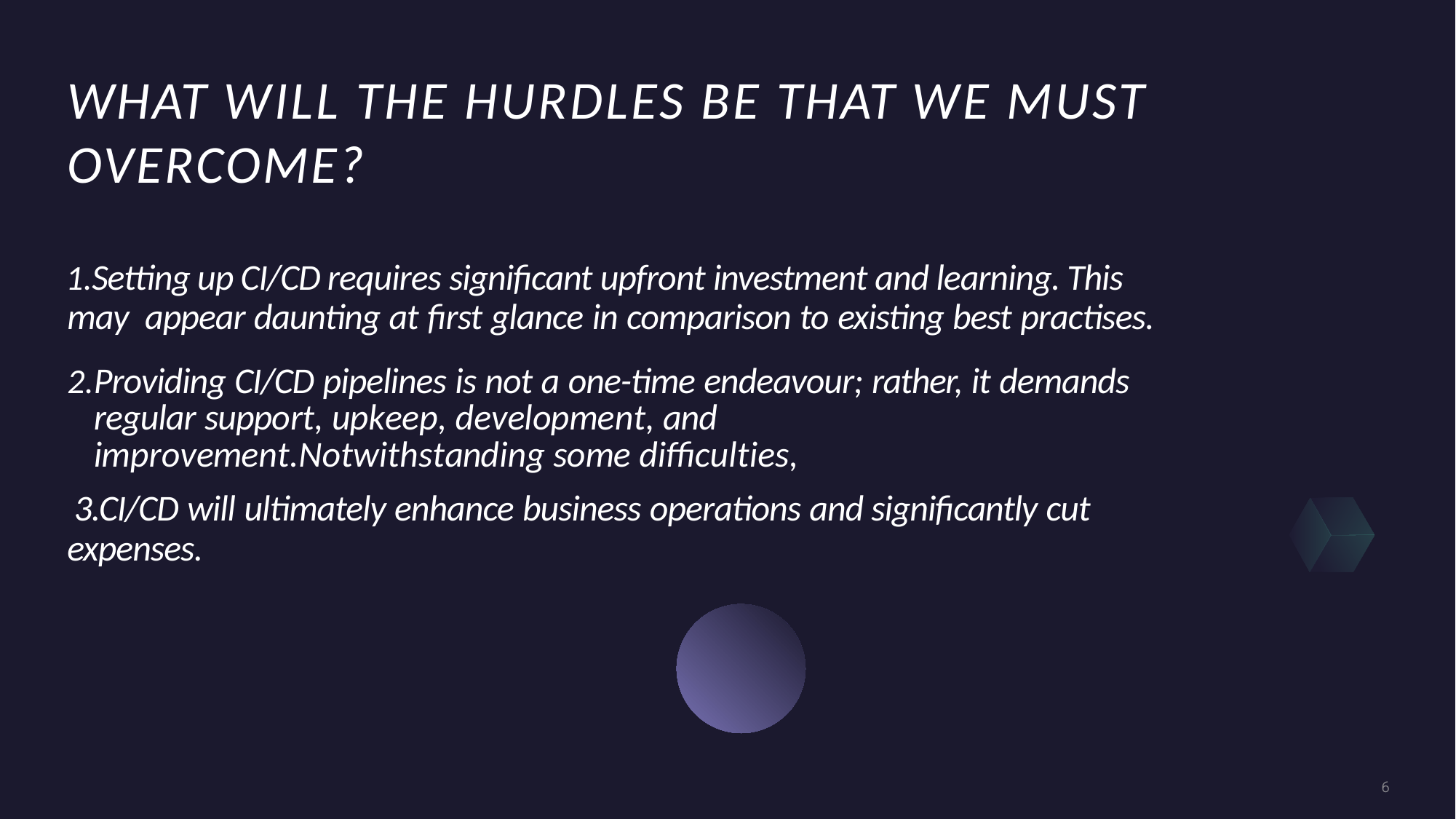

# WHAT WILL THE HURDLES BE THAT WE MUST OVERCOME?
Setting up CI/CD requires significant upfront investment and learning. This may  appear daunting at first glance in comparison to existing best practises.
Providing CI/CD pipelines is not a one-time endeavour; rather, it demands regular support, upkeep, development, and improvement.Notwithstanding some difficulties,
 3.CI/CD will ultimately enhance business operations and significantly cut expenses.

6